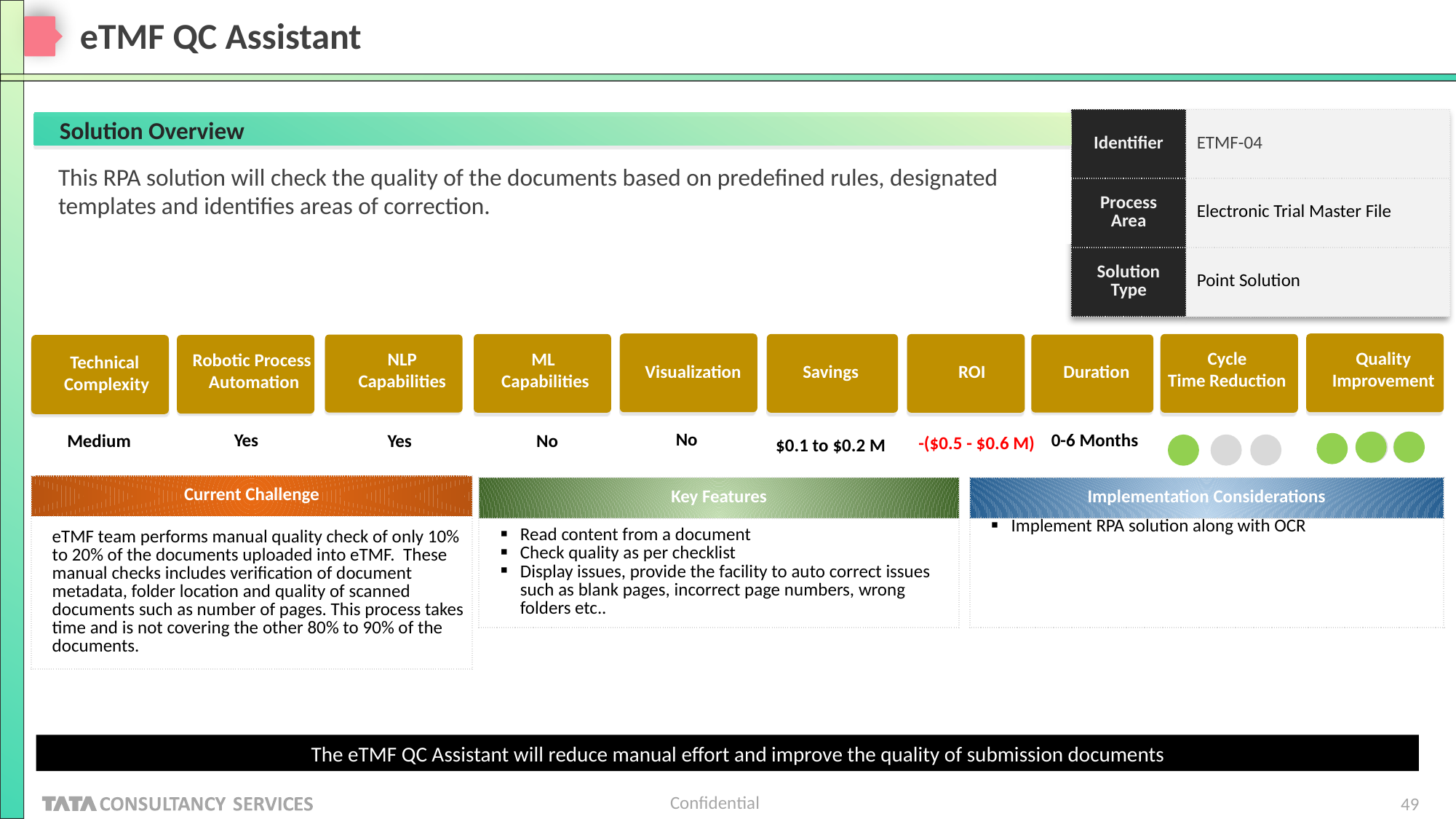

# eTMF QC Assistant
Solution Overview
| Identifier | ETMF-04 |
| --- | --- |
| Process Area | Electronic Trial Master File |
| Solution Type | Point Solution |

This RPA solution will check the quality of the documents based on predefined rules, designated templates and identifies areas of correction.

Duration
0-6 Months

NLP
Capabilities
Yes

Cycle
Time Reduction
Quality
Improvement
ML
Capabilities
Robotic Process
Automation
Technical
Complexity
Visualization
Savings
ROI
No
Yes
No
Medium
-($0.5 - $0.6 M)
$0.1 to $0.2 M

| Current Challenge |
| --- |
| eTMF team performs manual quality check of only 10% to 20% of the documents uploaded into eTMF. These manual checks includes verification of document metadata, folder location and quality of scanned documents such as number of pages. This process takes time and is not covering the other 80% to 90% of the documents. |
| Key Features |
| --- |
| Read content from a document Check quality as per checklist Display issues, provide the facility to auto correct issues such as blank pages, incorrect page numbers, wrong folders etc.. |
| Implementation Considerations |
| --- |
| Implement RPA solution along with OCR |
The eTMF QC Assistant will reduce manual effort and improve the quality of submission documents
49